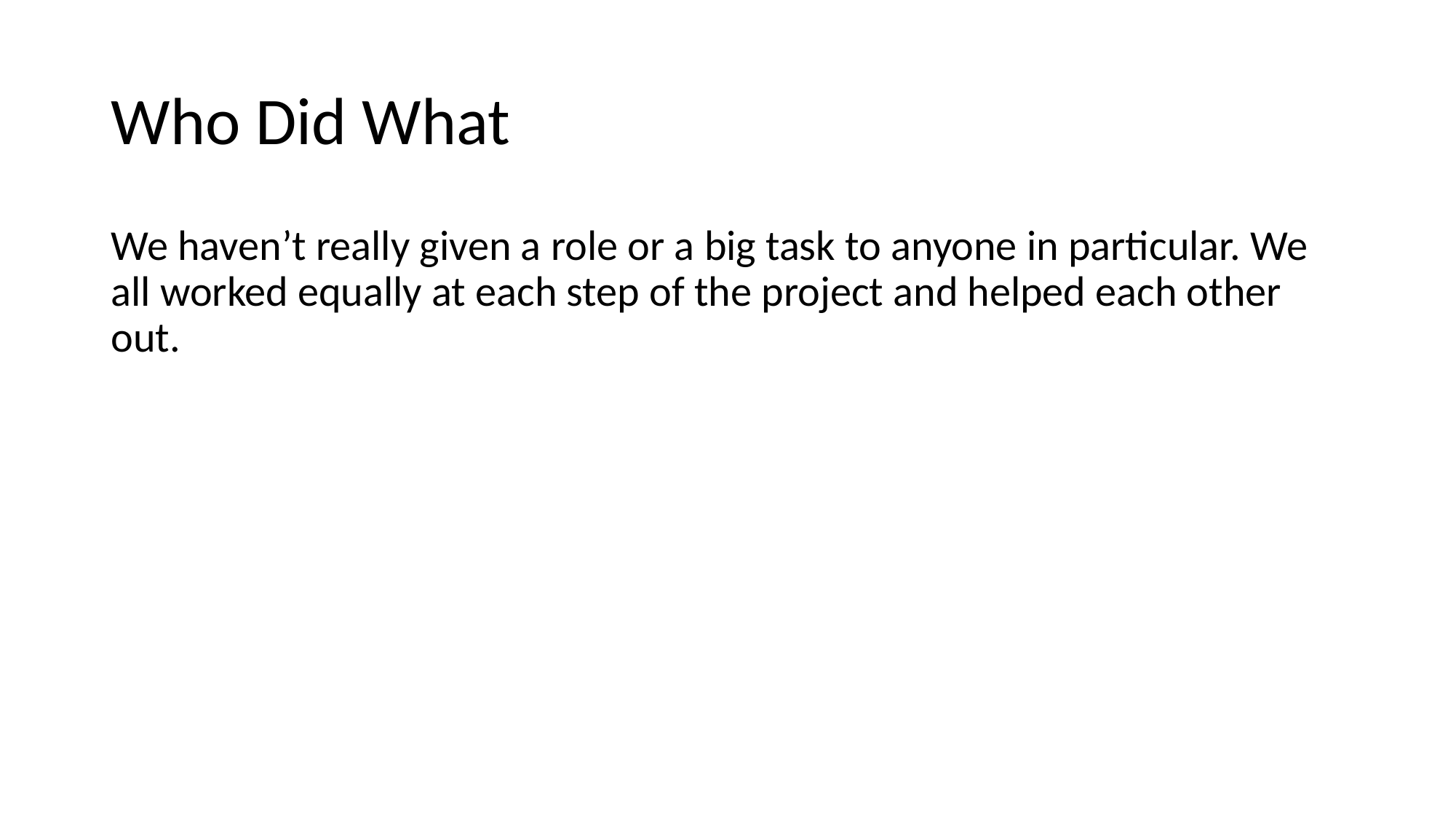

# Who Did What
We haven’t really given a role or a big task to anyone in particular. We all worked equally at each step of the project and helped each other out.